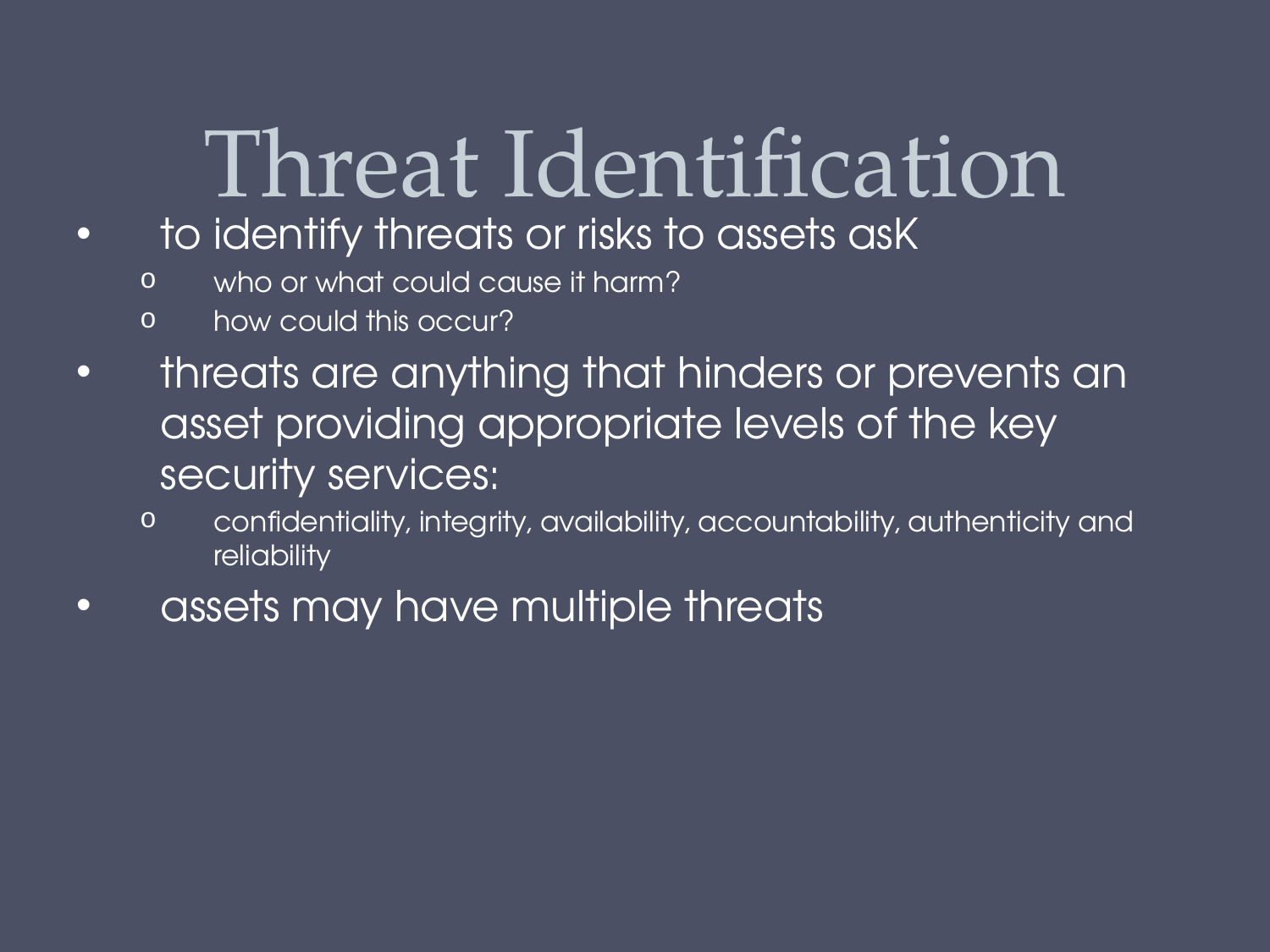

# Threat Identification
to identify threats or risks to assets asK
who or what could cause it harm?
how could this occur?
threats are anything that hinders or prevents an asset providing appropriate levels of the key security services:
confidentiality, integrity, availability, accountability, authenticity and reliability
assets may have multiple threats